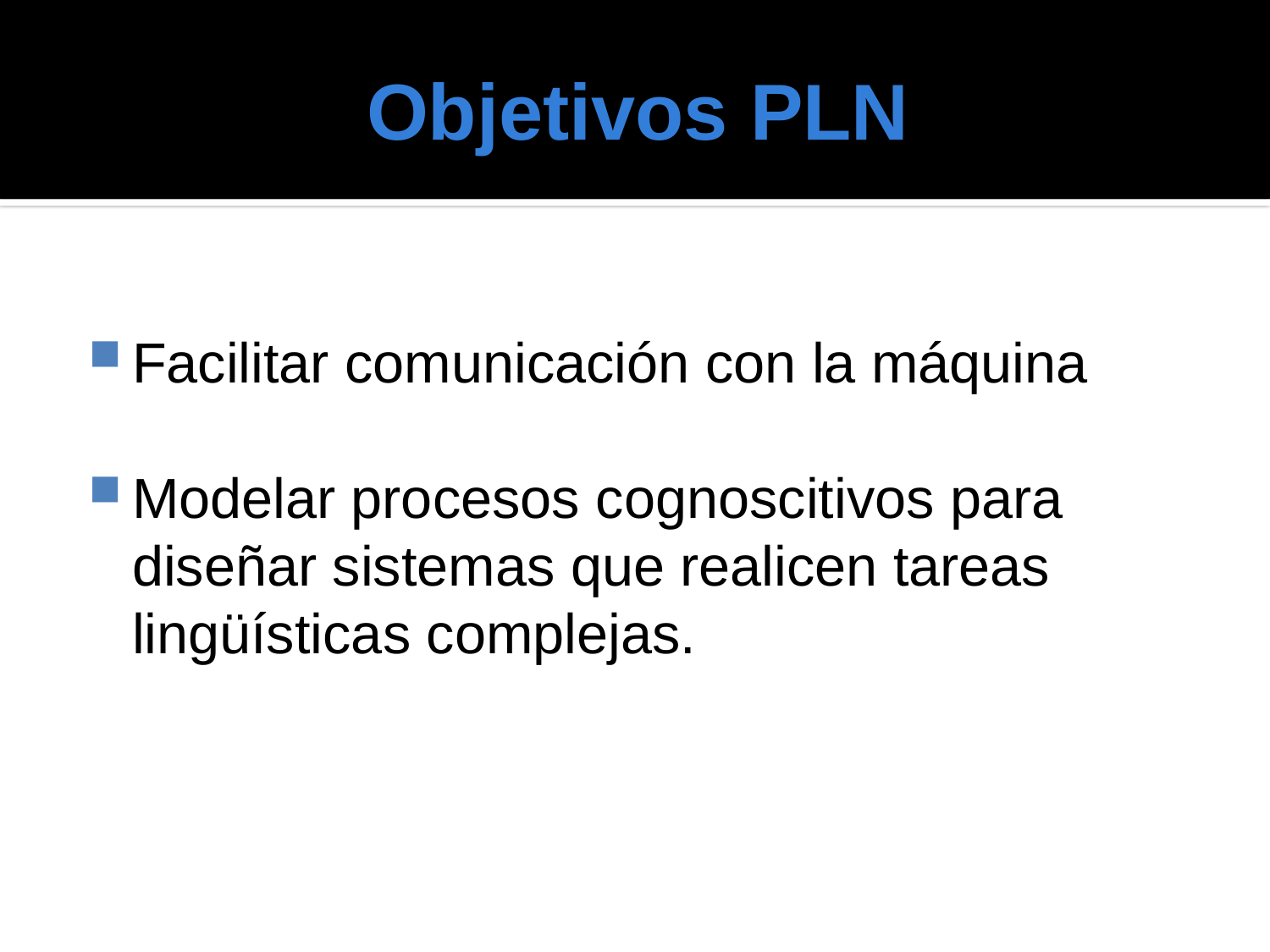

# Objetivos PLN

Facilitar comunicación con la máquina

Modelar procesos cognoscitivos para diseñar sistemas que realicen tareas lingüísticas complejas.